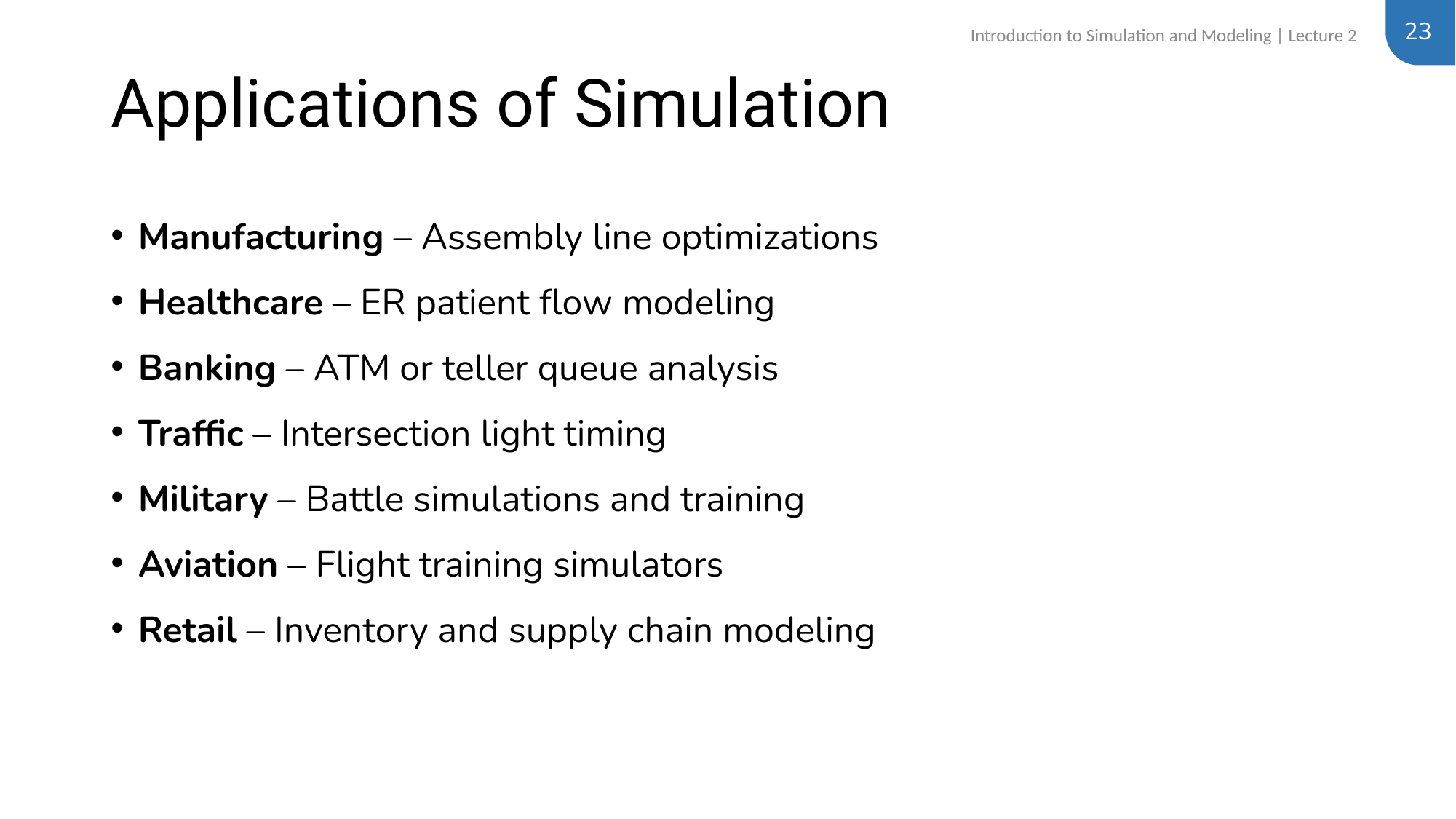

23
Introduction to Simulation and Modeling | Lecture 2
# Applications of Simulation
Manufacturing – Assembly line optimizations
Healthcare – ER patient flow modeling
Banking – ATM or teller queue analysis
Traffic – Intersection light timing
Military – Battle simulations and training
Aviation – Flight training simulators
Retail – Inventory and supply chain modeling